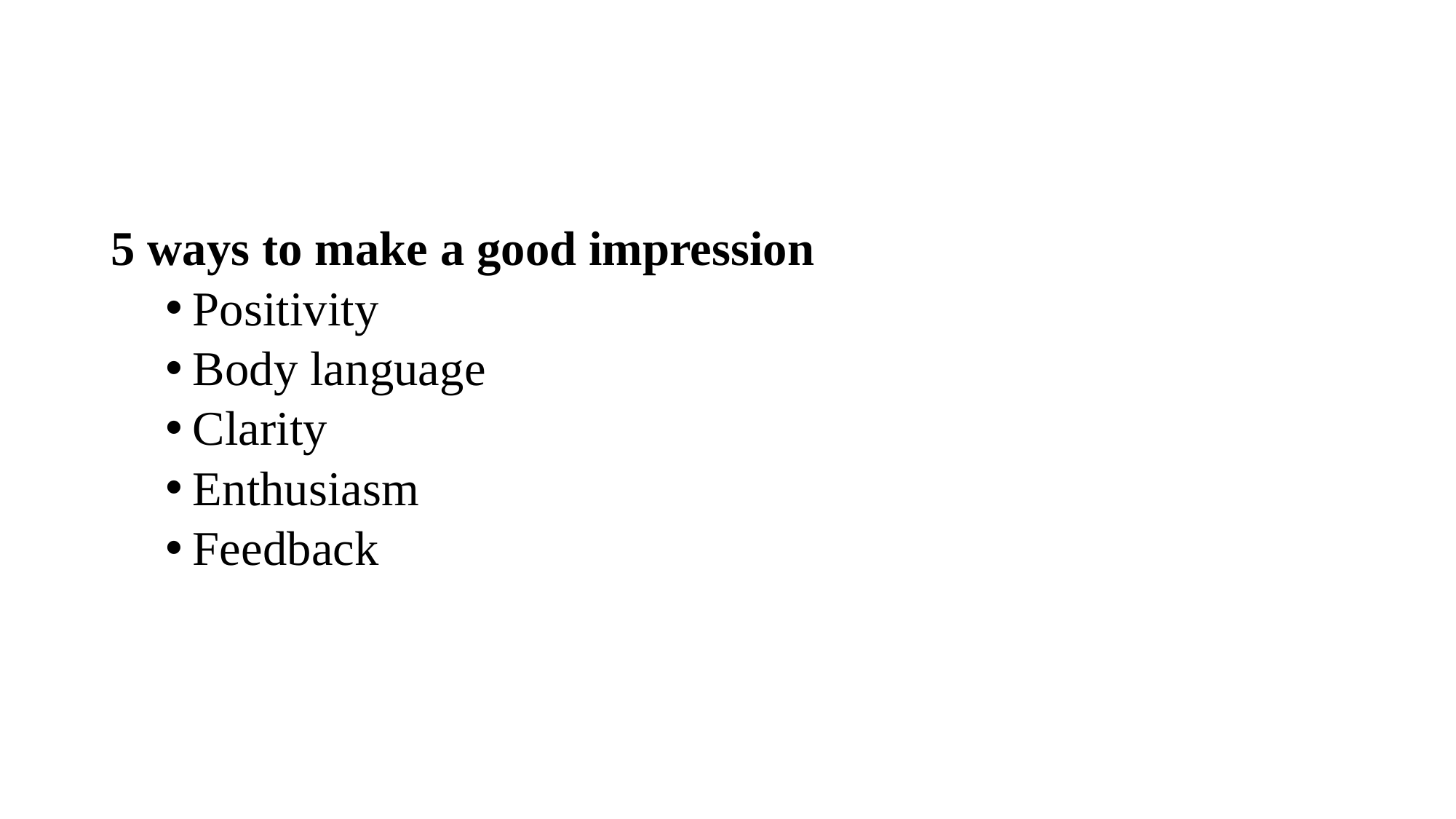

#
5 ways to make a good impression
Positivity
Body language
Clarity
Enthusiasm
Feedback